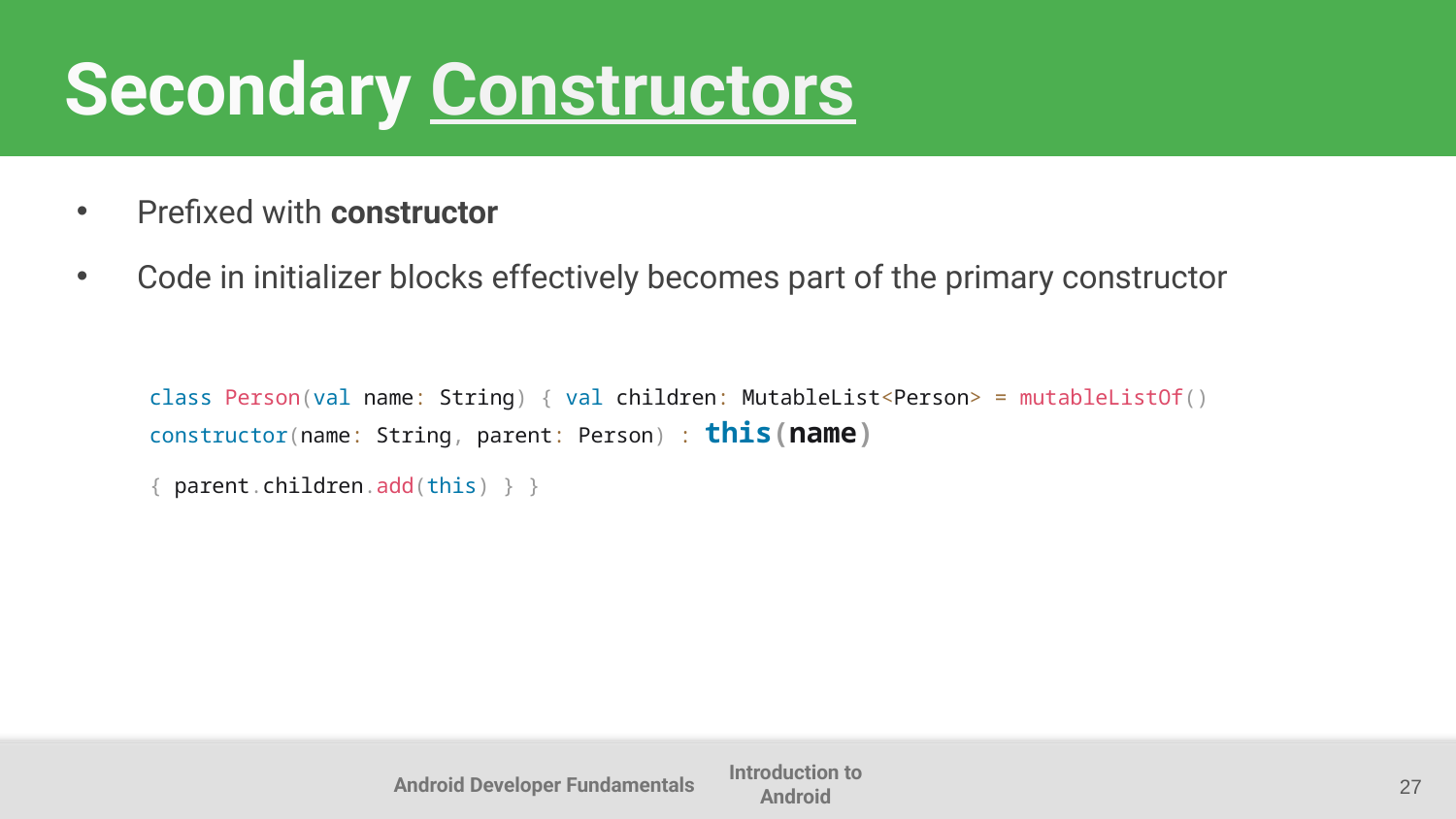

# Secondary Constructors﻿
Prefixed with constructor
Code in initializer blocks effectively becomes part of the primary constructor

class Person(val name: String) { val children: MutableList<Person> = mutableListOf() constructor(name: String, parent: Person) : this(name)
{ parent.children.add(this) } }
27